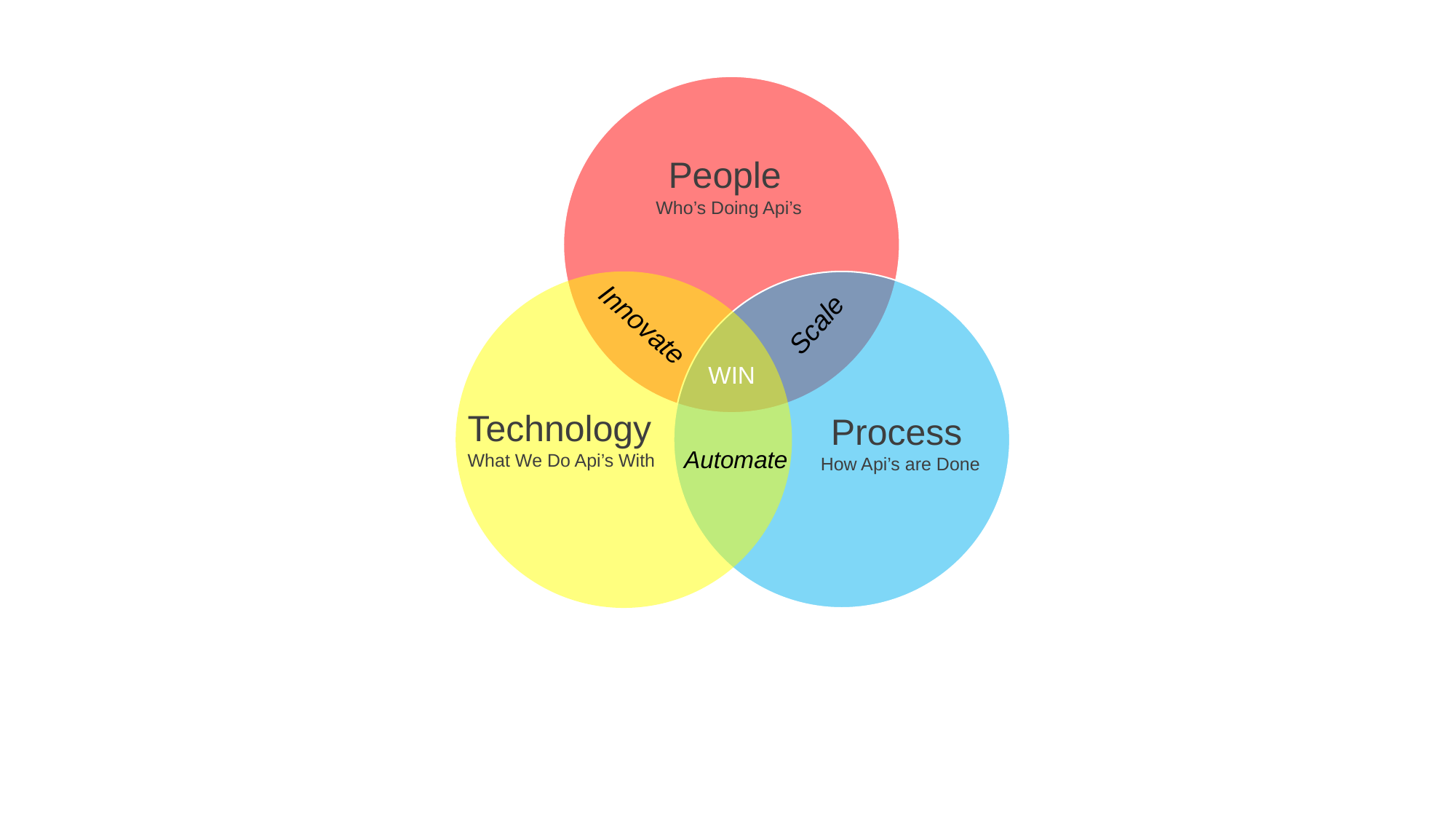

#

      People
Who’s Doing Api’s

Scale
Innovate
WIN
Technology
What We Do Api’s With
 Process
How Api’s are Done
Automate